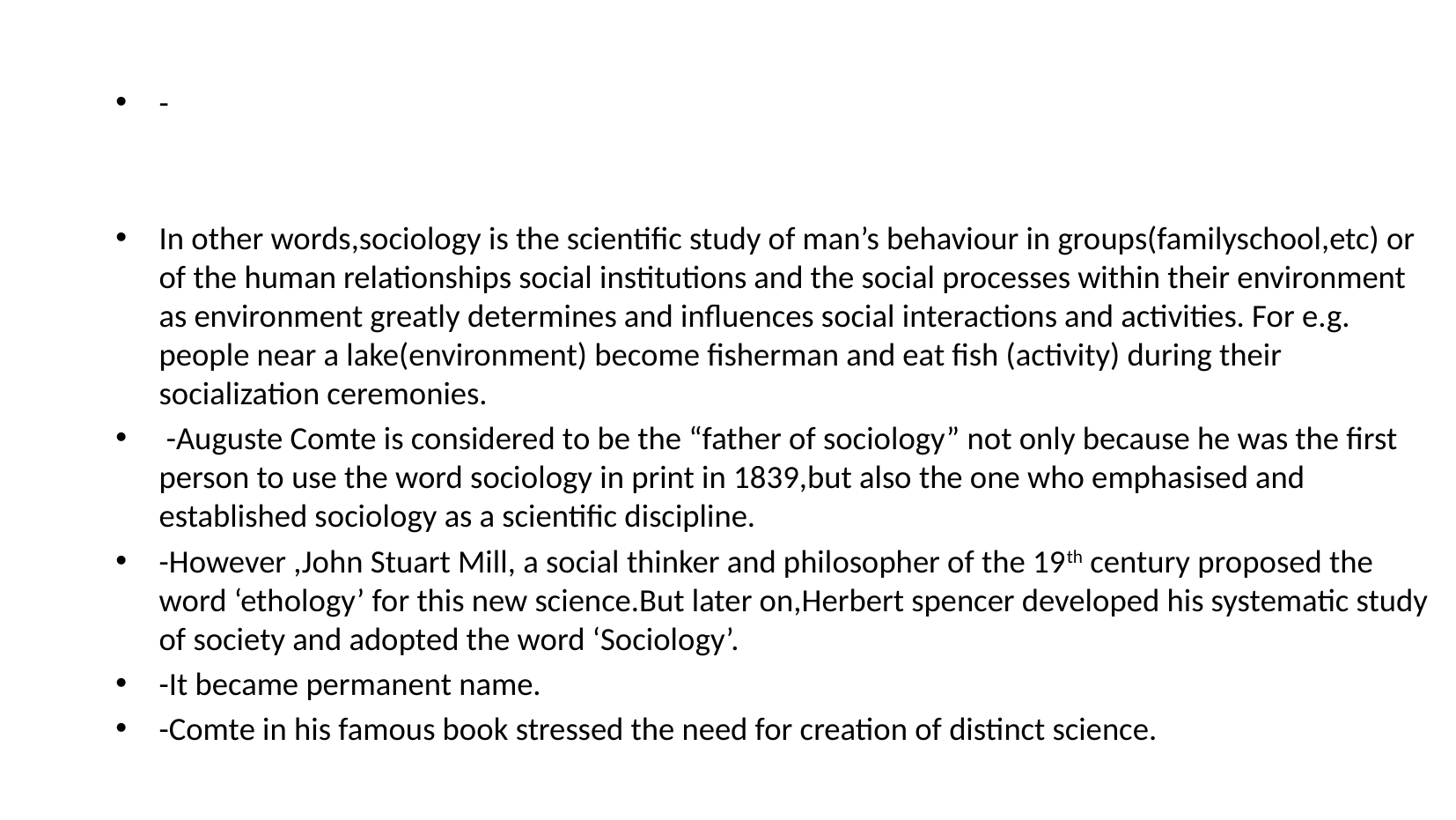

-

In other words,sociology is the scientific study of man’s behaviour in groups(familyschool,etc) or of the human relationships social institutions and the social processes within their environment as environment greatly determines and influences social interactions and activities. For e.g. people near a lake(environment) become fisherman and eat fish (activity) during their socialization ceremonies.
 -Auguste Comte is considered to be the “father of sociology” not only because he was the first person to use the word sociology in print in 1839,but also the one who emphasised and established sociology as a scientific discipline.
-However ,John Stuart Mill, a social thinker and philosopher of the 19th century proposed the word ‘ethology’ for this new science.But later on,Herbert spencer developed his systematic study of society and adopted the word ‘Sociology’.
-It became permanent name.
-Comte in his famous book stressed the need for creation of distinct science.